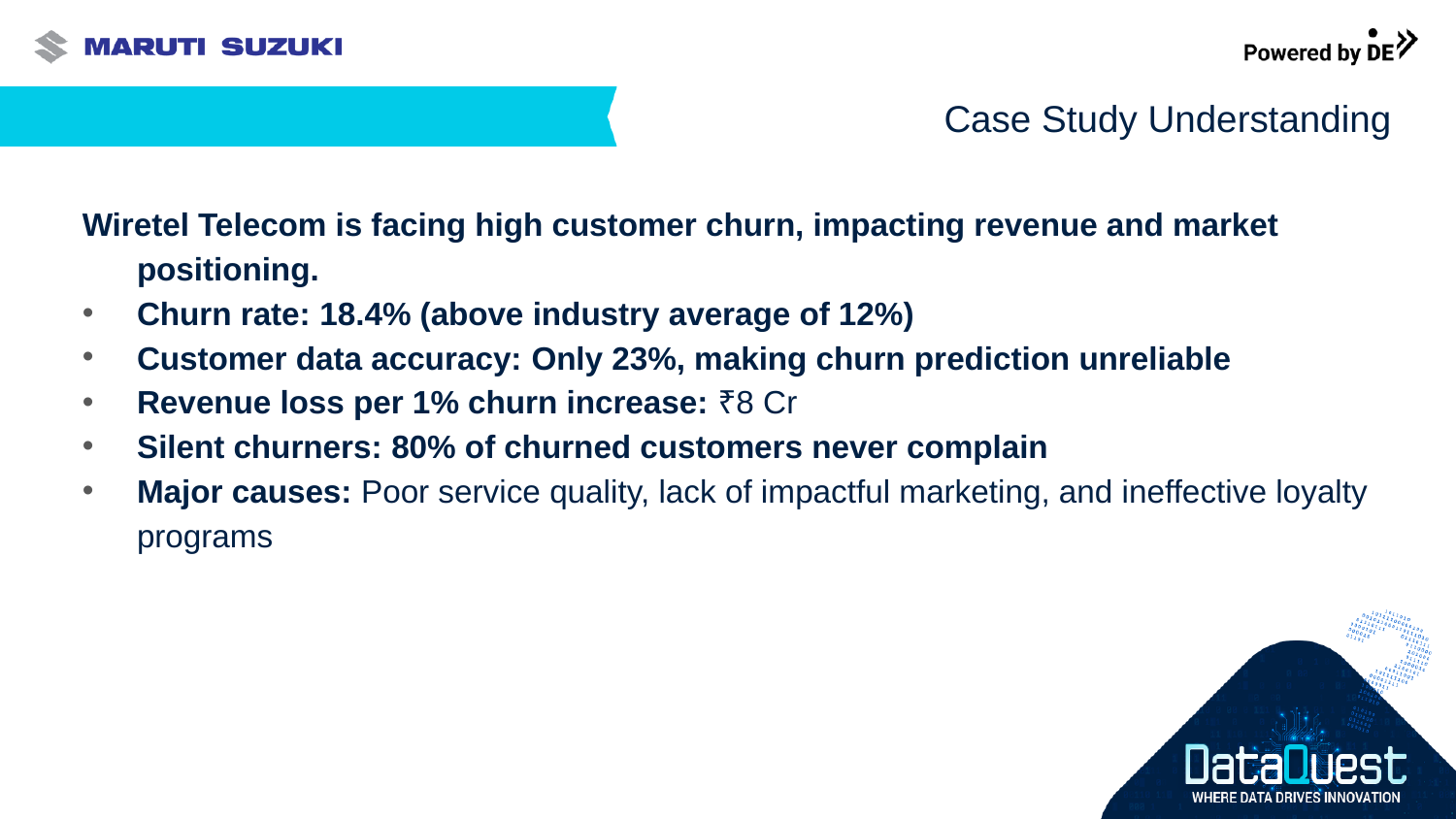

# Case Study Understanding
Wiretel Telecom is facing high customer churn, impacting revenue and market positioning.
Churn rate: 18.4% (above industry average of 12%)
Customer data accuracy: Only 23%, making churn prediction unreliable
Revenue loss per 1% churn increase: ₹8 Cr
Silent churners: 80% of churned customers never complain
Major causes: Poor service quality, lack of impactful marketing, and ineffective loyalty programs